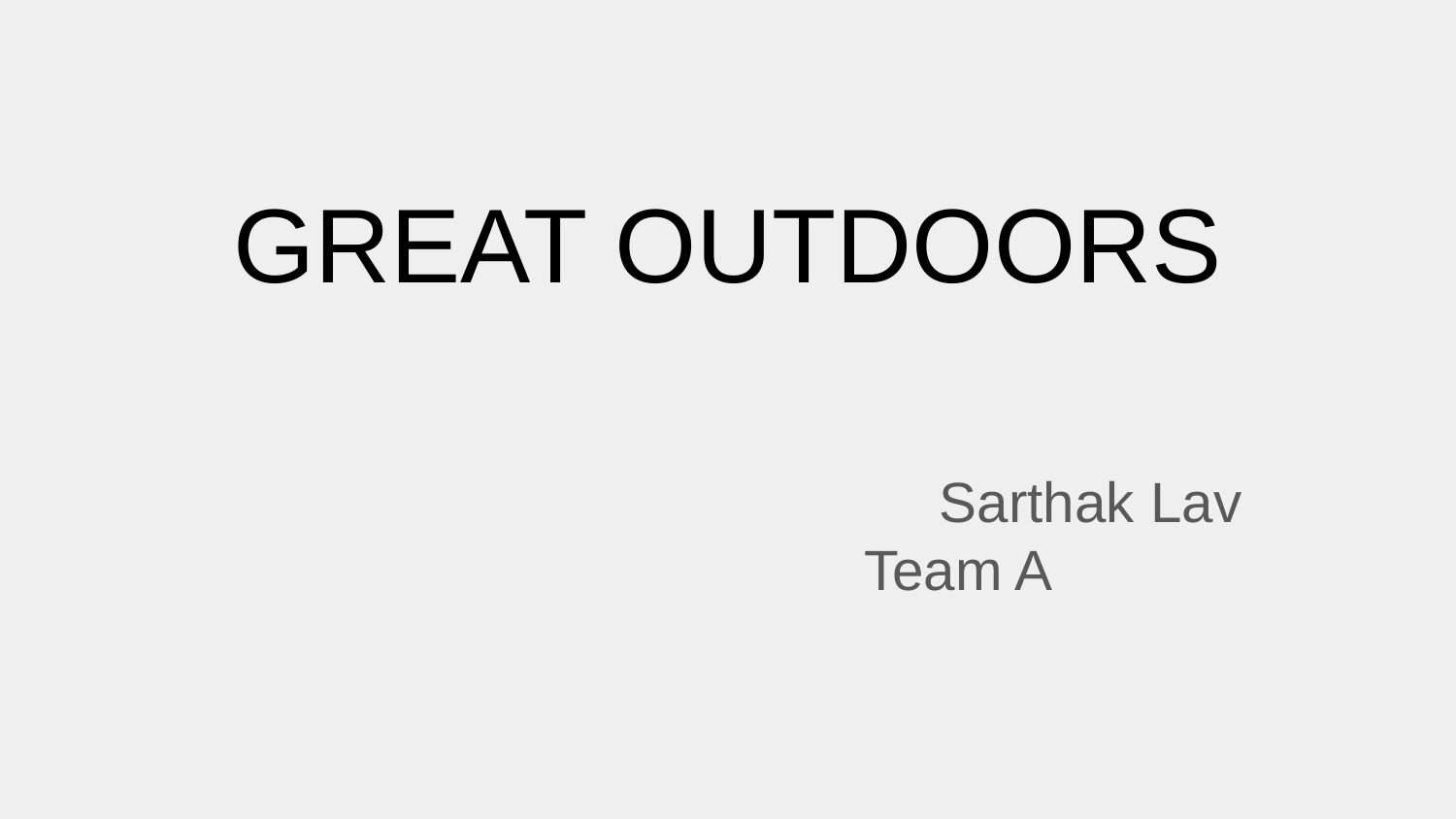

# GREAT OUTDOORS
                                              Sarthak Lav
                                       Team A